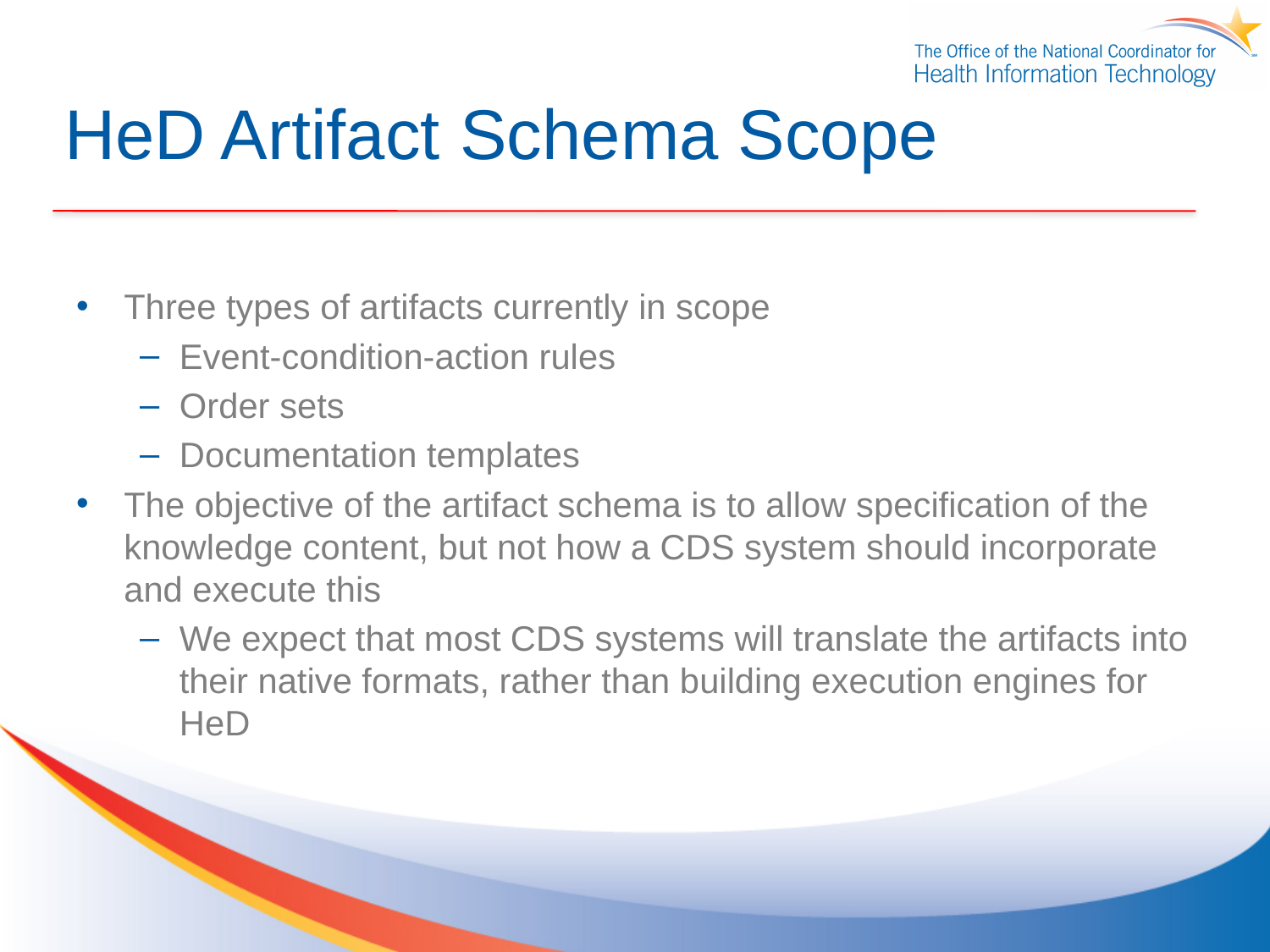

# HeD Artifact Schema Scope
Three types of artifacts currently in scope
Event-condition-action rules
Order sets
Documentation templates
The objective of the artifact schema is to allow specification of the knowledge content, but not how a CDS system should incorporate and execute this
We expect that most CDS systems will translate the artifacts into their native formats, rather than building execution engines for HeD